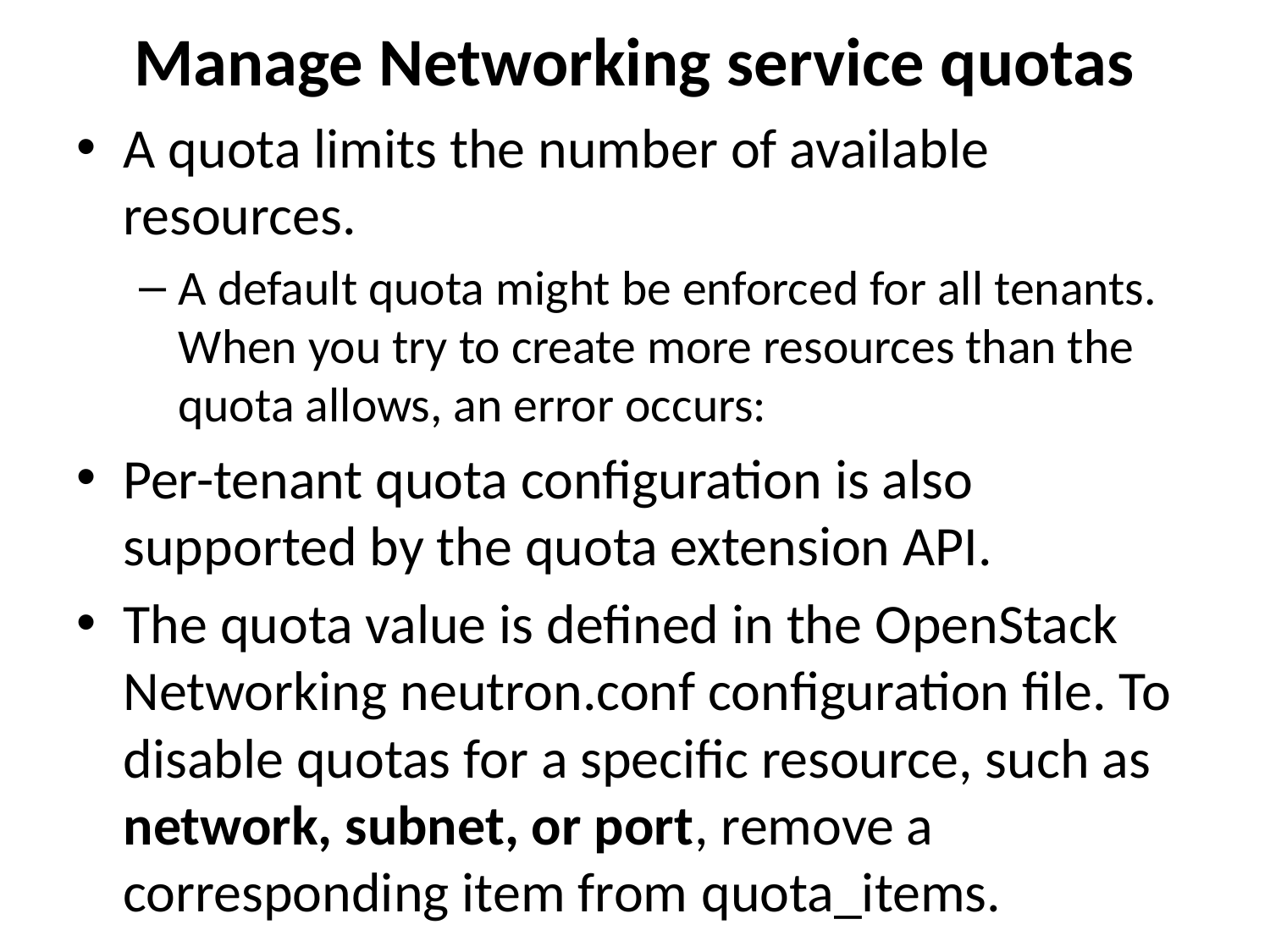

# Manage Networking service quotas
A quota limits the number of available resources.
A default quota might be enforced for all tenants. When you try to create more resources than the quota allows, an error occurs:
Per-tenant quota configuration is also supported by the quota extension API.
The quota value is defined in the OpenStack Networking neutron.conf configuration file. To disable quotas for a specific resource, such as network, subnet, or port, remove a corresponding item from quota_items.